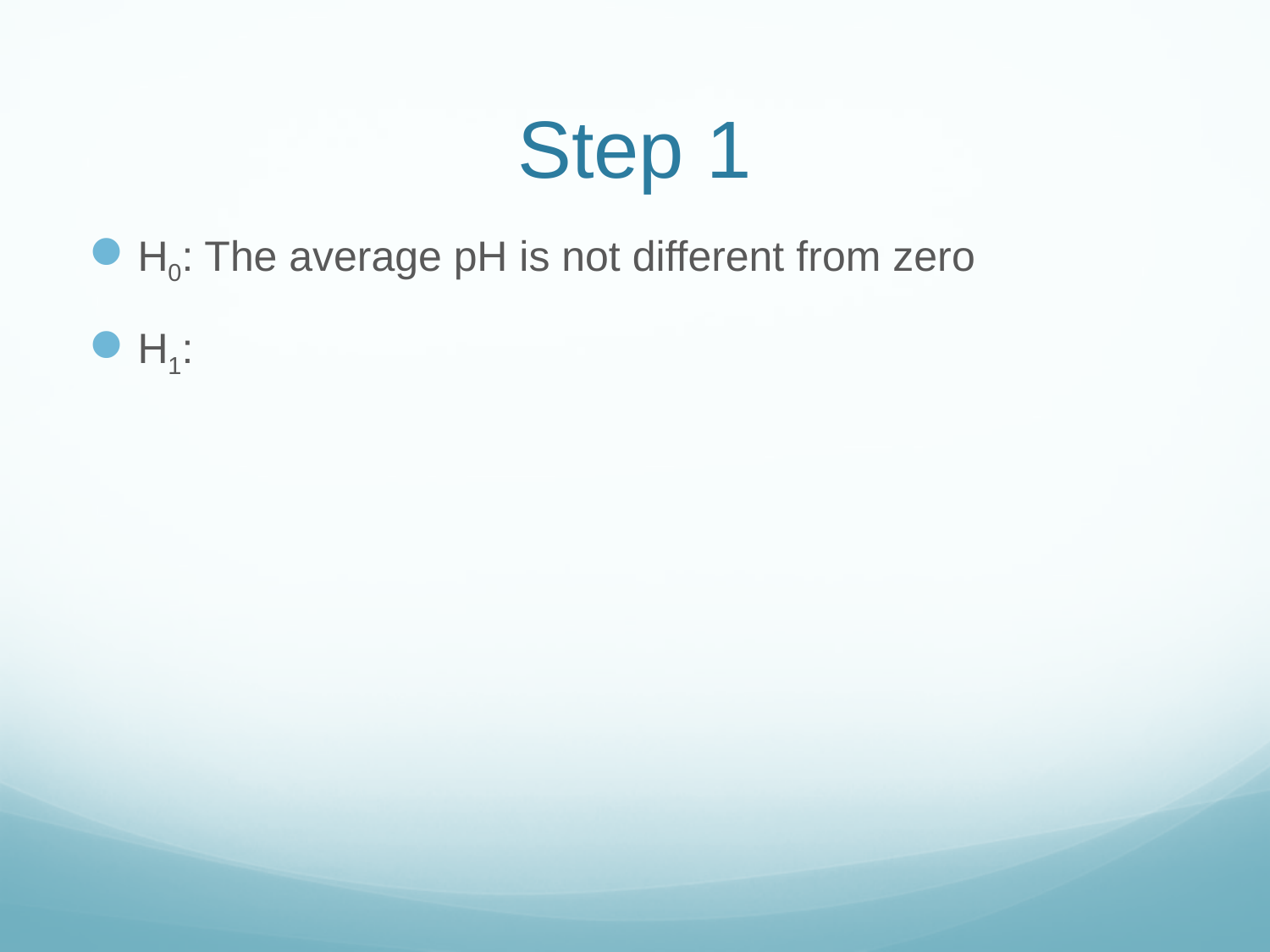

# Step 1
H0: The average pH is not different from zero
H1: